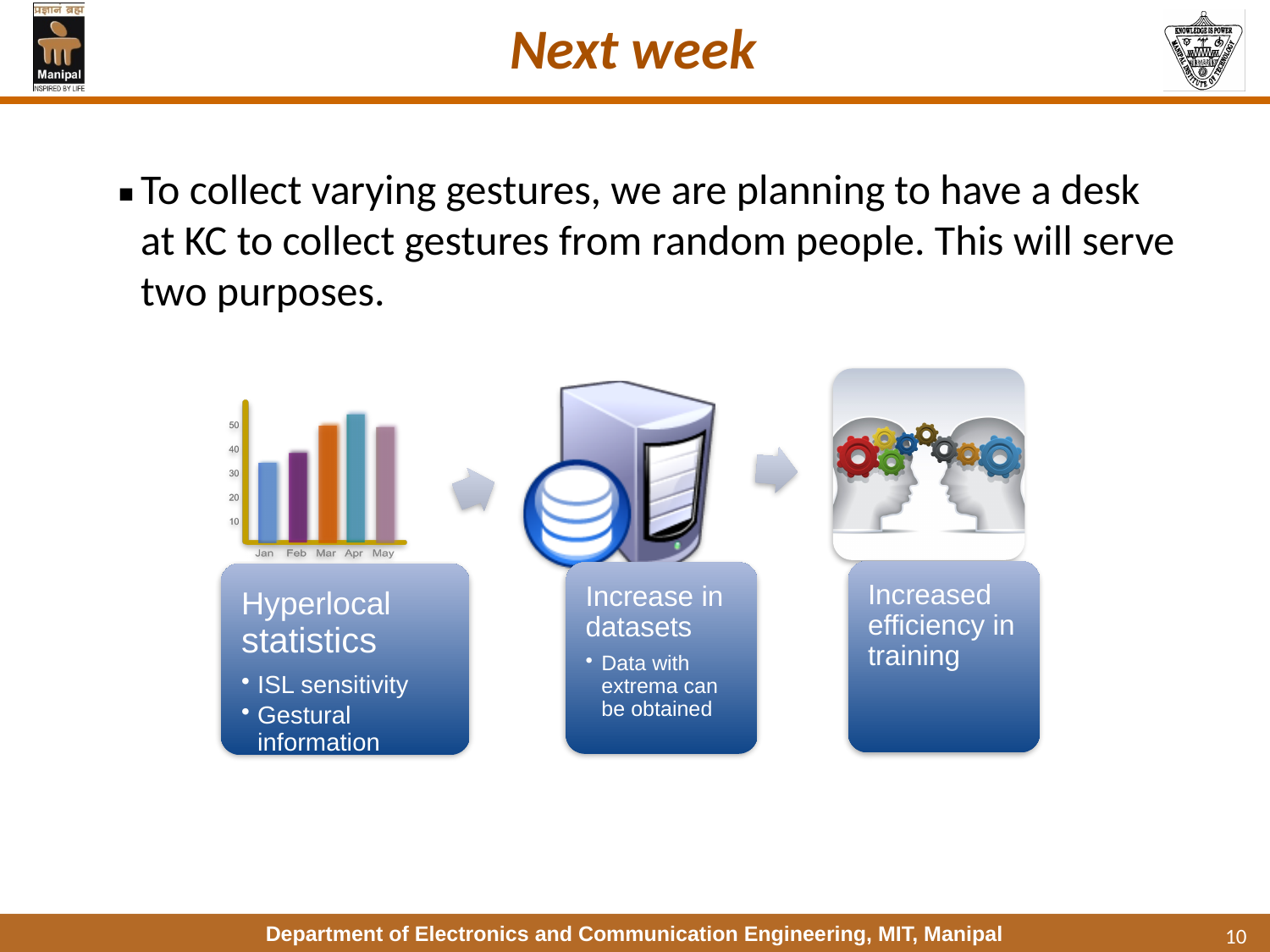

# Next week
To collect varying gestures, we are planning to have a desk at KC to collect gestures from random people. This will serve two purposes.

Hyperlocal statistics
ISL sensitivity
Gestural information

Increase in datasets
Data with extrema can be obtained

Increased efficiency in training

10